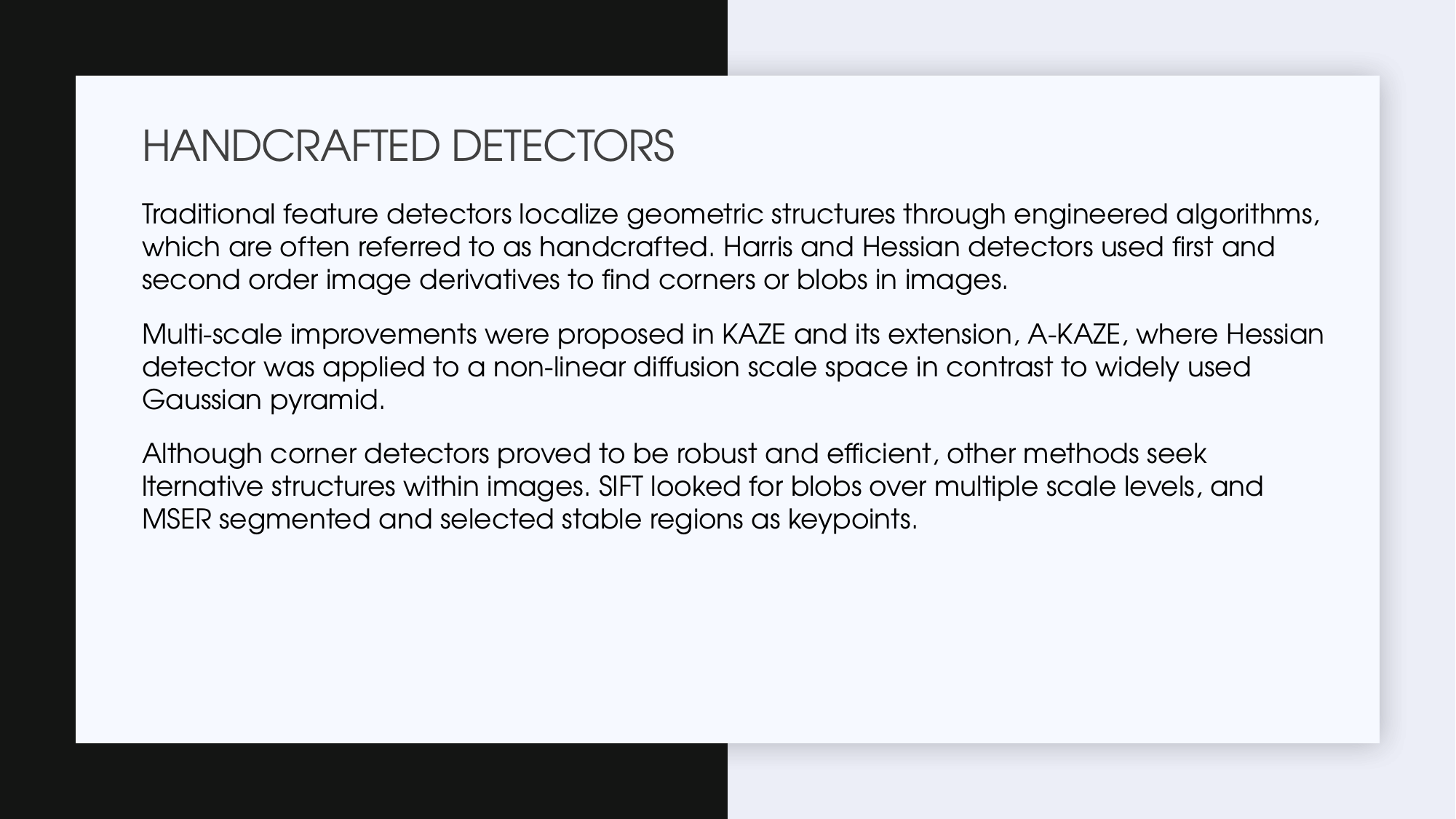

# Handcrafted Detectors
Traditional feature detectors localize geometric structures through engineered algorithms, which are often referred to as handcrafted. Harris and Hessian detectors used first and second order image derivatives to find corners or blobs in images.
Multi-scale improvements were proposed in KAZE and its extension, A-KAZE, where Hessian detector was applied to a non-linear diffusion scale space in contrast to widely used Gaussian pyramid.
Although corner detectors proved to be robust and efficient, other methods seek  lternative structures within images. SIFT looked for blobs over multiple scale levels, and MSER segmented and selected stable regions as keypoints.